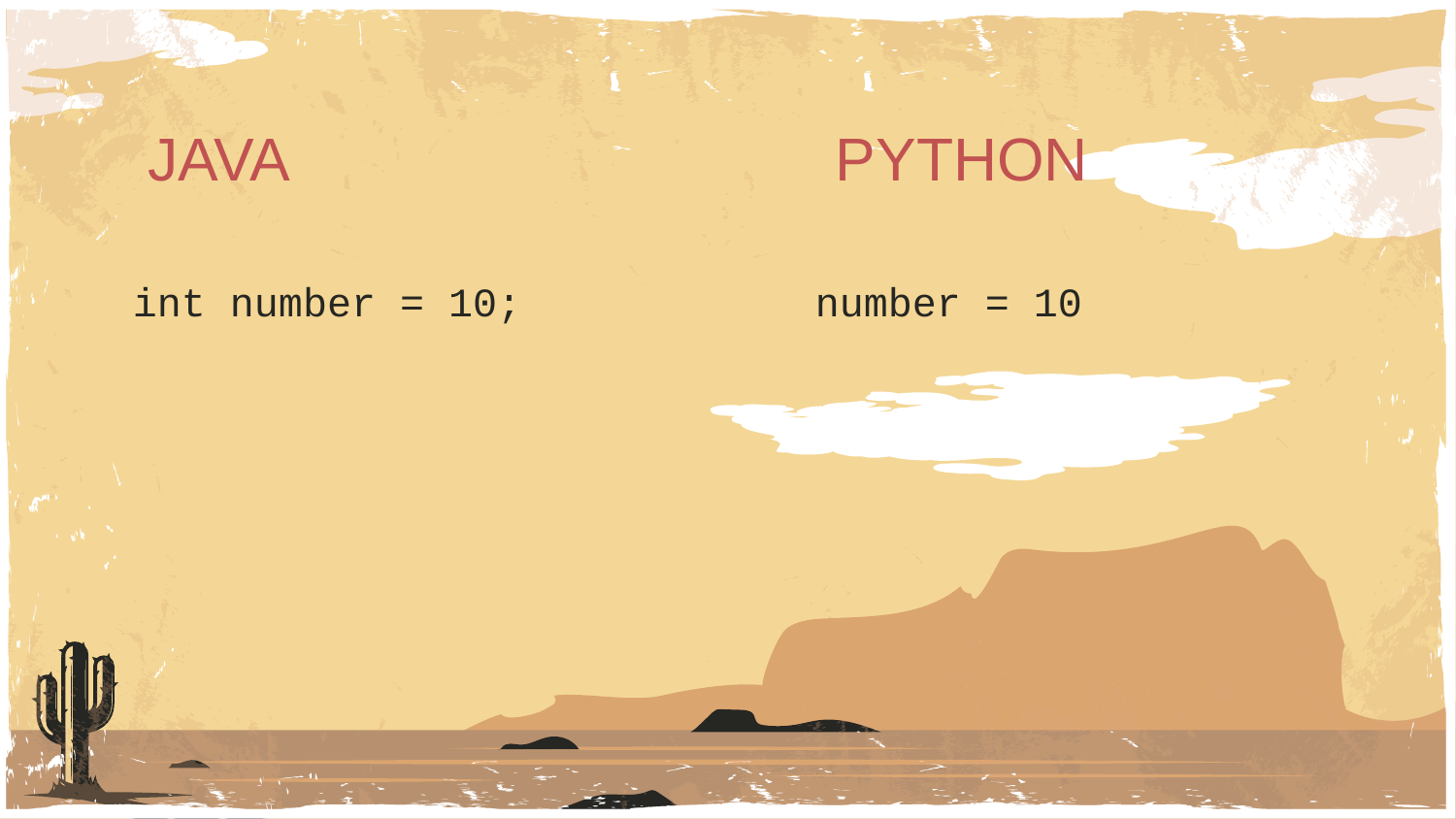

#
JAVA
PYTHON
int number = 10;
number = 10